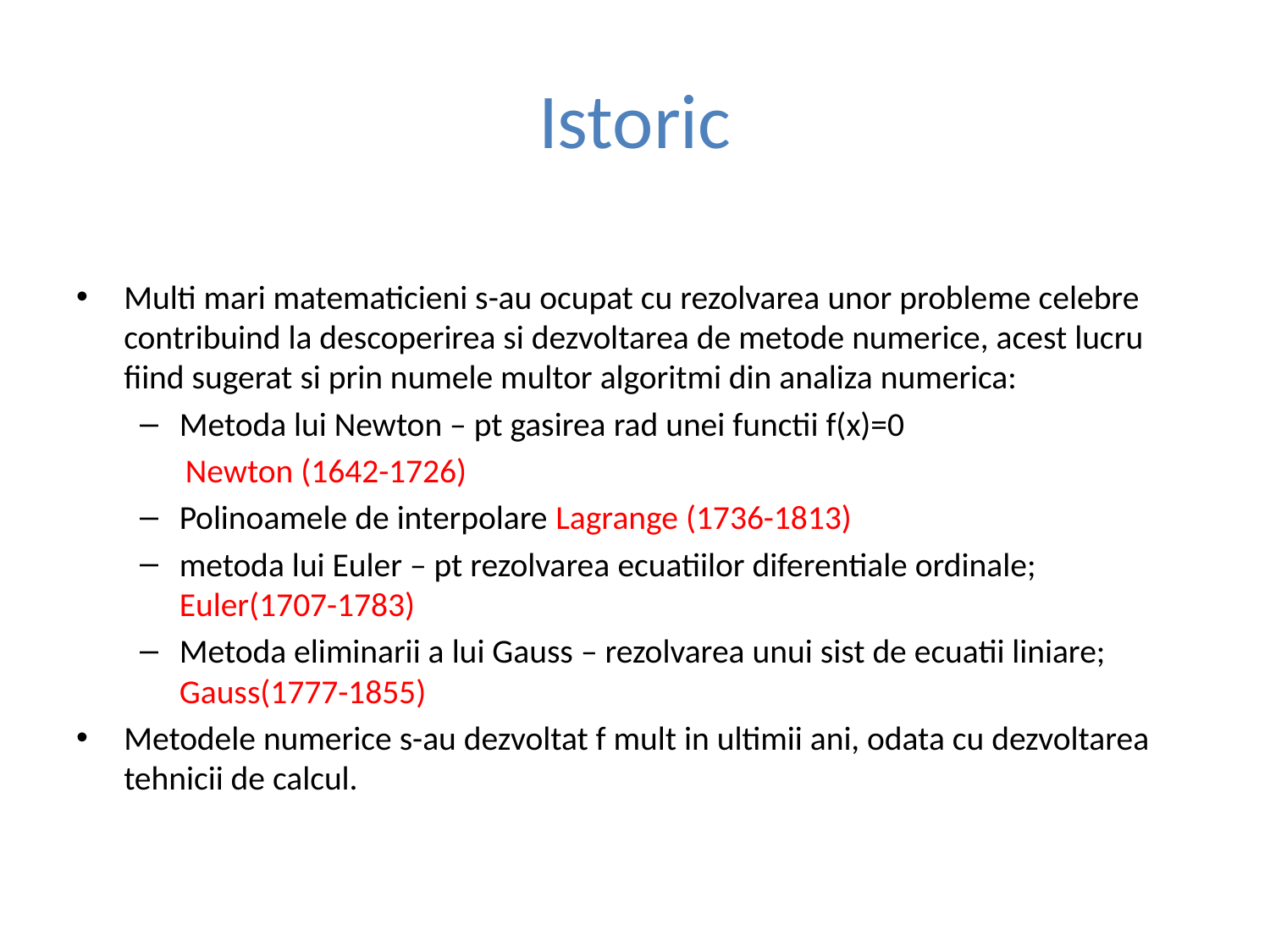

# Istoric

Multi mari matematicieni s-au ocupat cu rezolvarea unor probleme celebre contribuind la descoperirea si dezvoltarea de metode numerice, acest lucru fiind sugerat si prin numele multor algoritmi din analiza numerica:
Metoda lui Newton – pt gasirea rad unei functii f(x)=0
      Newton (1642-1726)
Polinoamele de interpolare Lagrange (1736-1813)
metoda lui Euler – pt rezolvarea ecuatiilor diferentiale ordinale; Euler(1707-1783)
Metoda eliminarii a lui Gauss – rezolvarea unui sist de ecuatii liniare; Gauss(1777-1855)
Metodele numerice s-au dezvoltat f mult in ultimii ani, odata cu dezvoltarea tehnicii de calcul.